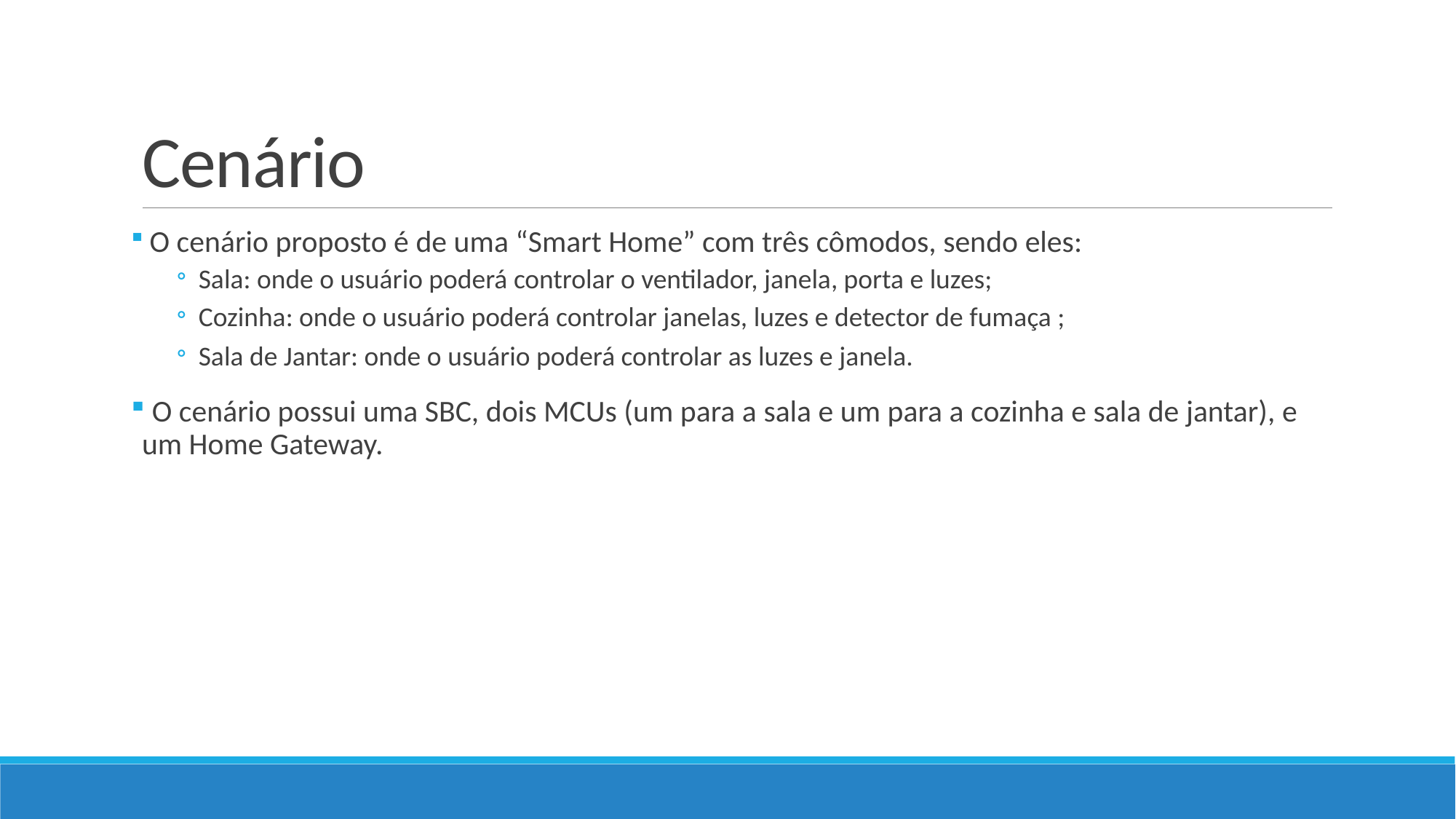

# Cenário
 O cenário proposto é de uma “Smart Home” com três cômodos, sendo eles:
Sala: onde o usuário poderá controlar o ventilador, janela, porta e luzes;
Cozinha: onde o usuário poderá controlar janelas, luzes e detector de fumaça ;
Sala de Jantar: onde o usuário poderá controlar as luzes e janela.
 O cenário possui uma SBC, dois MCUs (um para a sala e um para a cozinha e sala de jantar), e um Home Gateway.